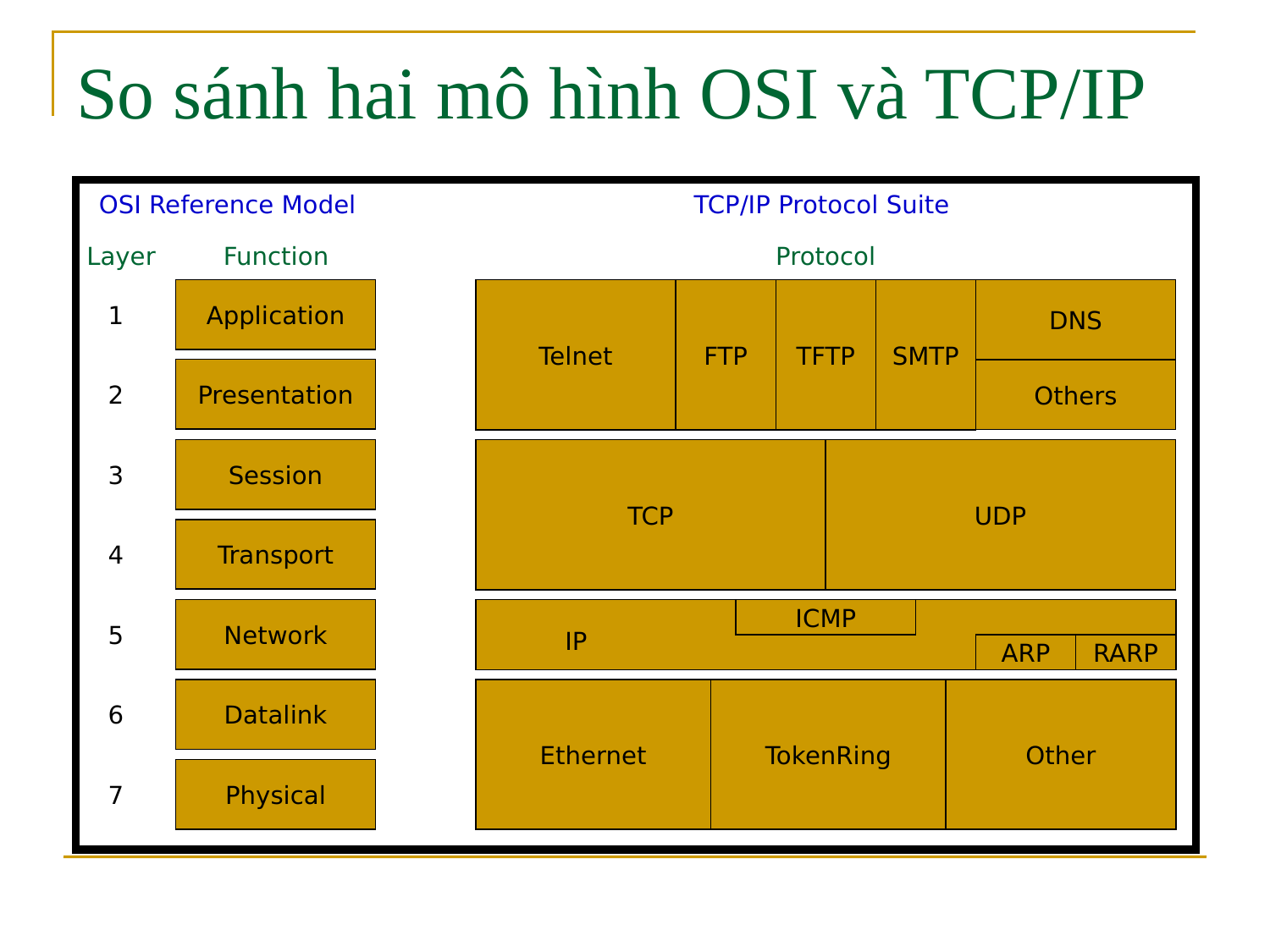

# So sánh hai mô hình OSI và TCP/IP

OSI Reference Model
TCP/IP Protocol Suite
Layer
Function
Protocol
1
Application
Telnet
FTP
TFTP
SMTP
DNS
2
Presentation
Others
3
Session
TCP
UDP
4
Transport
5
Network

ICMP
IP
ARP
RARP
6
Datalink
Ethernet
TokenRing
Other
7
Physical